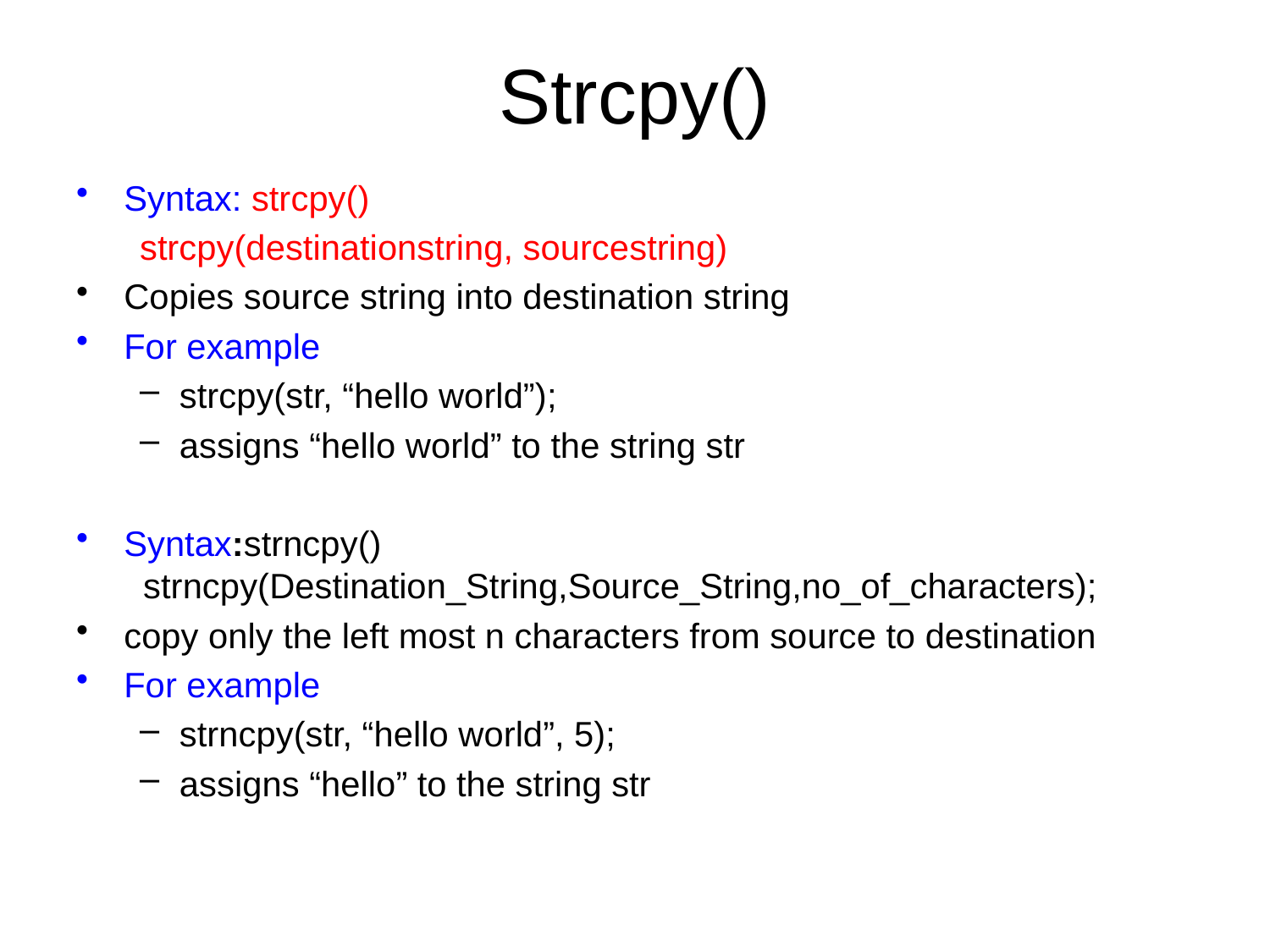

# Strcpy()
Syntax: strcpy()
strcpy(destinationstring, sourcestring)
Copies source string into destination string
For example
strcpy(str, “hello world”);
assigns “hello world” to the string str

Syntax:strncpy()
  strncpy(Destination_String,Source_String,no_of_characters);
copy only the left most n characters from source to destination
For example
strncpy(str, “hello world”, 5);
assigns “hello” to the string str